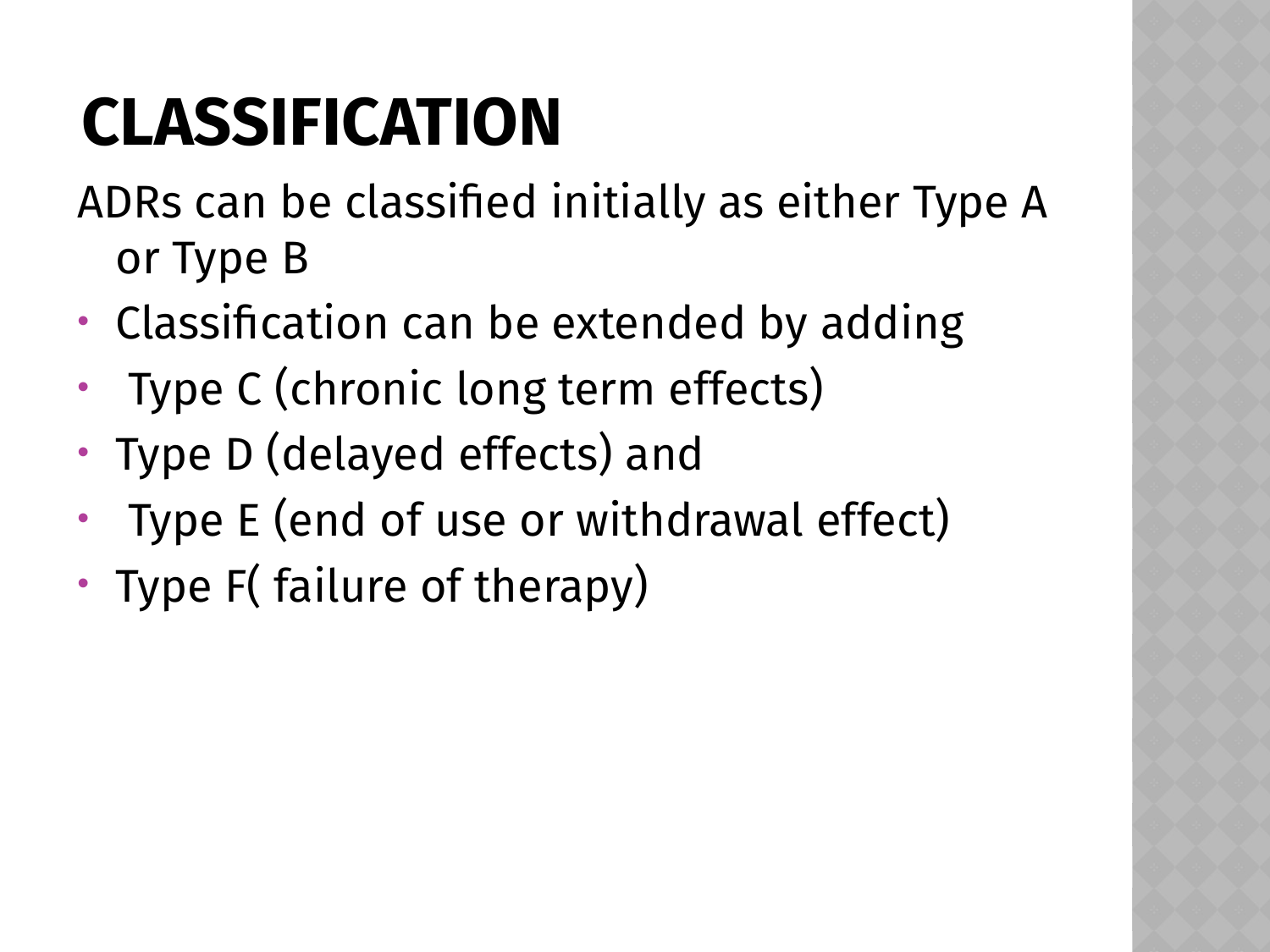

# Classification
ADRs can be classified initially as either Type A or Type B
Classification can be extended by adding
 Type C (chronic long term effects)
Type D (delayed effects) and
 Type E (end of use or withdrawal effect)
Type F( failure of therapy)